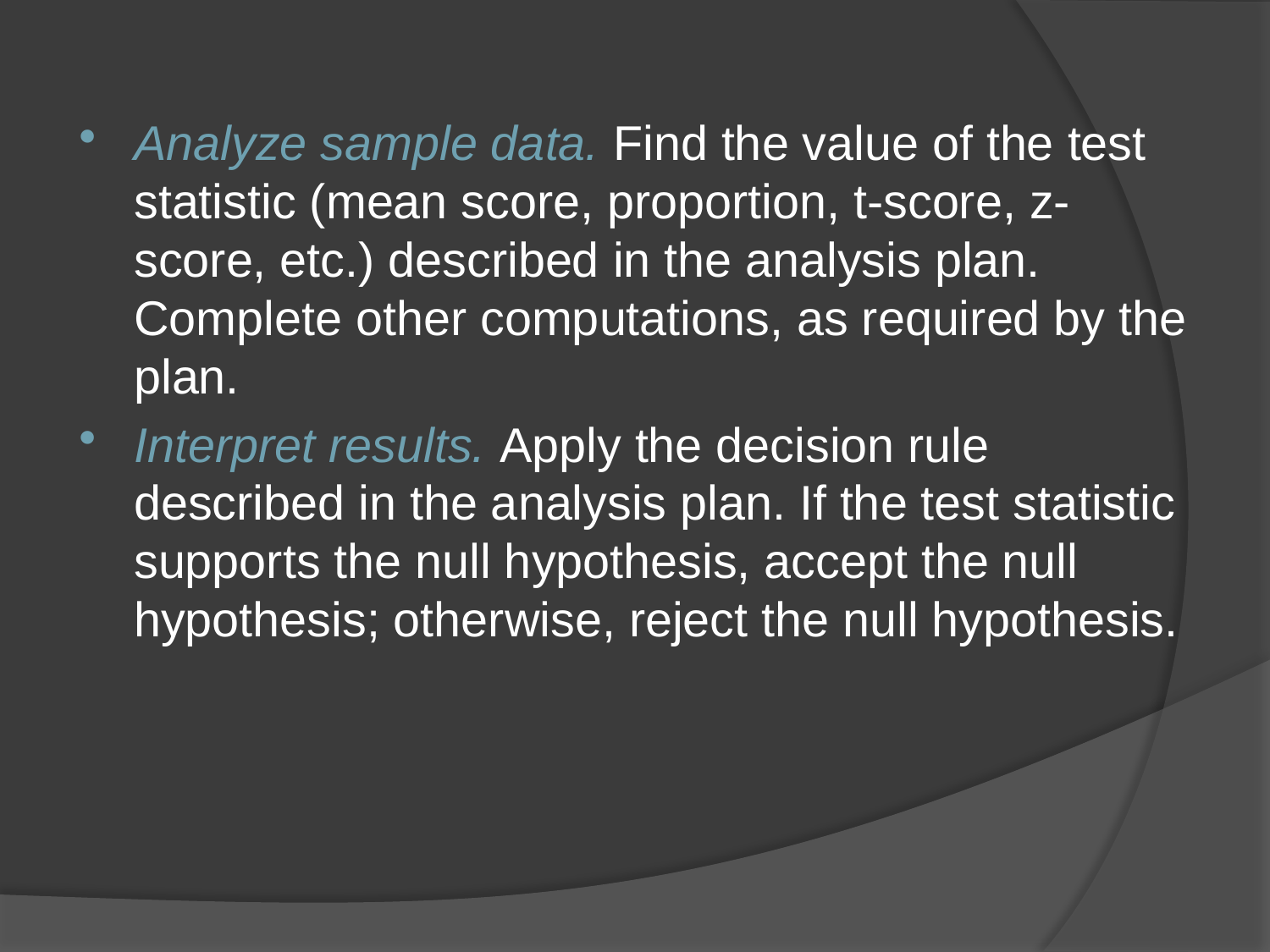

Analyze sample data. Find the value of the test statistic (mean score, proportion, t-score, z-score, etc.) described in the analysis plan. Complete other computations, as required by the plan.
Interpret results. Apply the decision rule described in the analysis plan. If the test statistic supports the null hypothesis, accept the null hypothesis; otherwise, reject the null hypothesis.